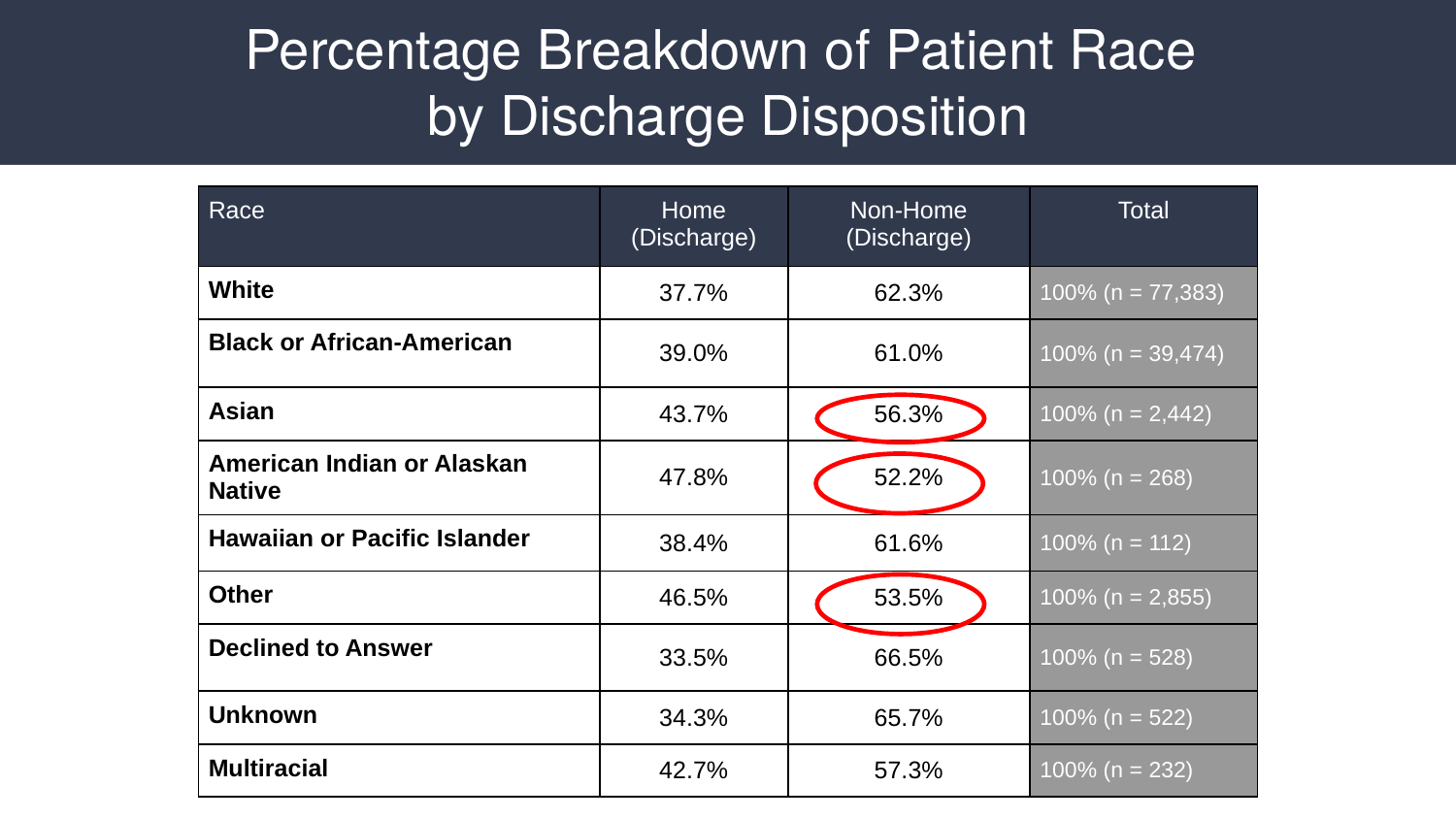

# Percentage Breakdown of Patient Race by Discharge Disposition

| Race | Home (Discharge) | Non-Home (Discharge) | Total |
| --- | --- | --- | --- |
| White | 37.7% | 62.3% | 100% (n = 77,383) |
| Black or African-American | 39.0% | 61.0% | 100% (n = 39,474) |
| Asian | 43.7% | 56.3% | 100% (n = 2,442) |
| American Indian or Alaskan Native | 47.8% | 52.2% | 100% (n = 268) |
| Hawaiian or Pacific Islander | 38.4% | 61.6% | 100% (n = 112) |
| Other | 46.5% | 53.5% | 100% (n = 2,855) |
| Declined to Answer | 33.5% | 66.5% | 100% (n = 528) |
| Unknown | 34.3% | 65.7% | 100% (n = 522) |
| Multiracial | 42.7% | 57.3% | 100% (n = 232) |